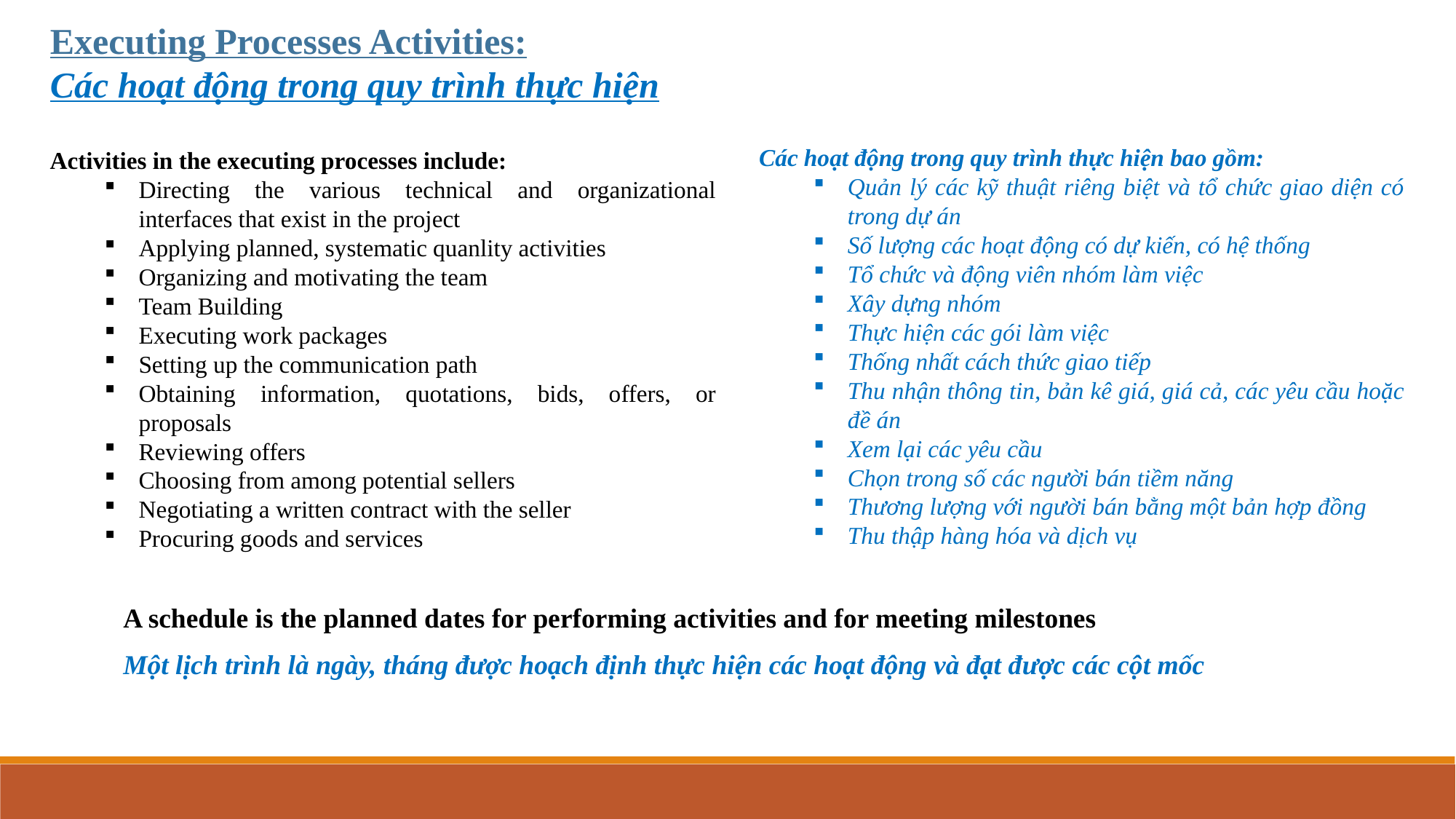

Executing Processes Activities:
Các hoạt động trong quy trình thực hiện

Các hoạt động trong quy trình thực hiện bao gồm:
Quản lý các kỹ thuật riêng biệt và tổ chức giao diện có trong dự án
Số lượng các hoạt động có dự kiến, có hệ thống
Tổ chức và động viên nhóm làm việc
Xây dựng nhóm
Thực hiện các gói làm việc
Thống nhất cách thức giao tiếp
Thu nhận thông tin, bản kê giá, giá cả, các yêu cầu hoặc đề án
Xem lại các yêu cầu
Chọn trong số các người bán tiềm năng
Thương lượng với người bán bằng một bản hợp đồng
Thu thập hàng hóa và dịch vụ
Activities in the executing processes include:
Directing the various technical and organizational interfaces that exist in the project
Applying planned, systematic quanlity activities
Organizing and motivating the team
Team Building
Executing work packages
Setting up the communication path
Obtaining information, quotations, bids, offers, or proposals
Reviewing offers
Choosing from among potential sellers
Negotiating a written contract with the seller
Procuring goods and services
A schedule is the planned dates for performing activities and for meeting milestones
Một lịch trình là ngày, tháng được hoạch định thực hiện các hoạt động và đạt được các cột mốc